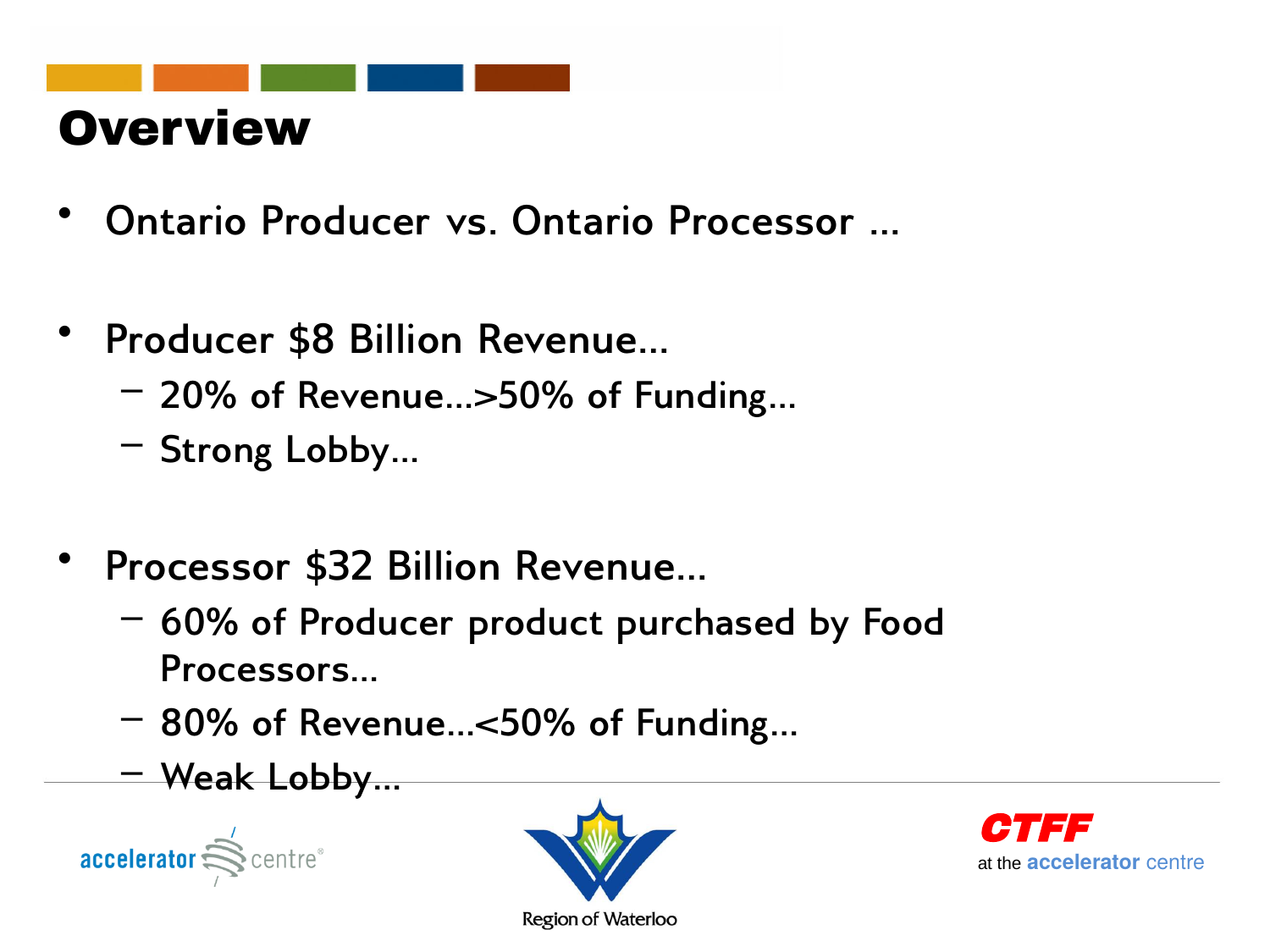

# Overview
Ontario Producer vs. Ontario Processor …

Producer $8 Billion Revenue…
20% of Revenue…>50% of Funding…
Strong Lobby…

Processor $32 Billion Revenue…
60% of Producer product purchased by Food Processors…
80% of Revenue…<50% of Funding…
Weak Lobby…